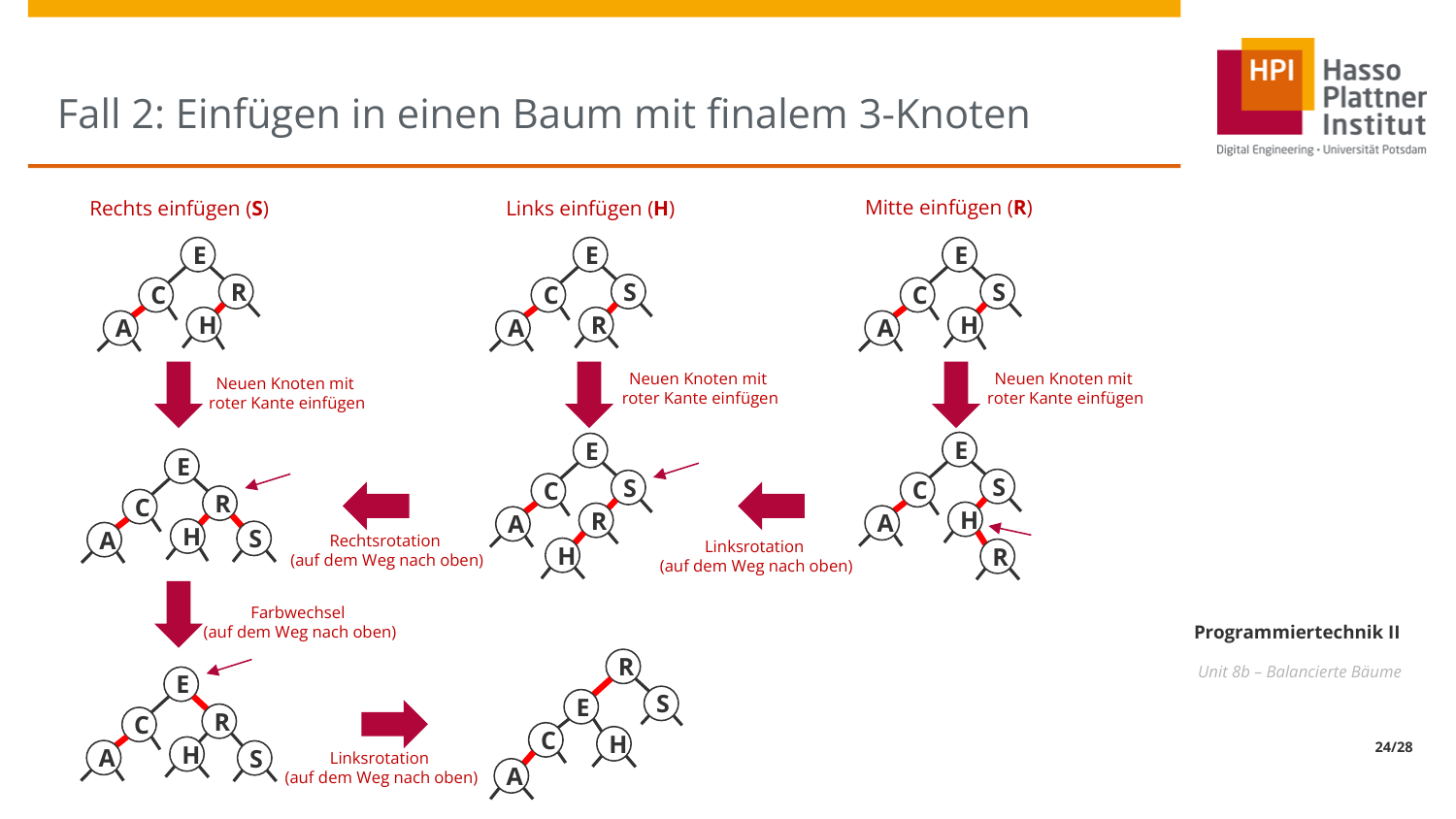

# Fall 2: Einfügen in einen Baum mit finalem 3-Knoten
Mitte einfügen (R)
Links einfügen (H)
Rechts einfügen (S)
E
R
C
H
A
E
S
C
R
A
E
S
C
H
A
Neuen Knoten mit
roter Kante einfügen
Neuen Knoten mit
roter Kante einfügen

Neuen Knoten mit
roter Kante einfügen
E
S
C
H
A
R
E
S
C
R
A
H

E
R
C
H
S
A

Rechtsrotation
(auf dem Weg nach oben)
Linksrotation
(auf dem Weg nach oben)

Farbwechsel
(auf dem Weg nach oben)
R
S
E
C
H
A
E
R
C
H
A
S

Linksrotation
(auf dem Weg nach oben)